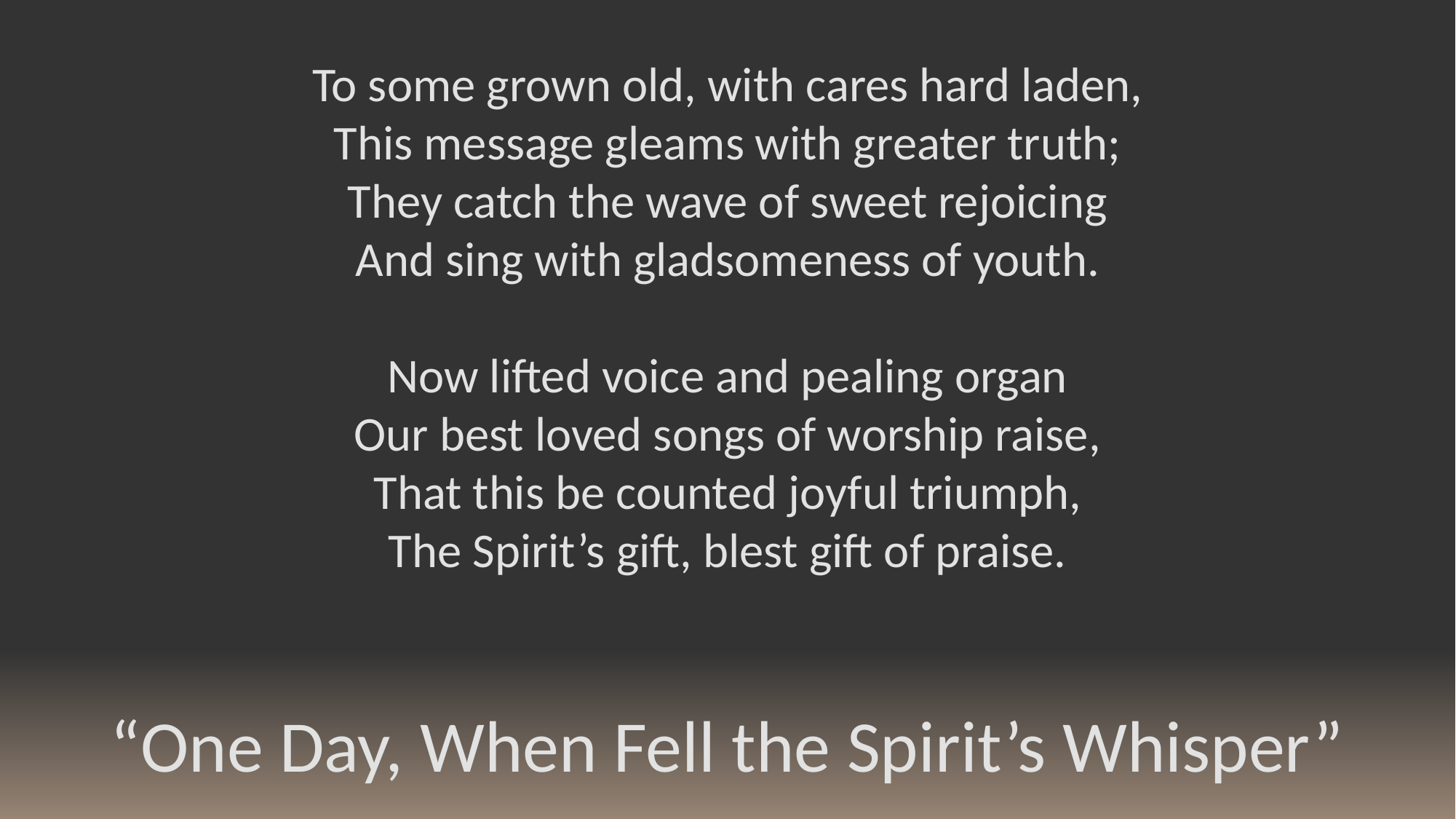

To some grown old, with cares hard laden,
This message gleams with greater truth;
They catch the wave of sweet rejoicing
And sing with gladsomeness of youth.

Now lifted voice and pealing organ
Our best loved songs of worship raise,
That this be counted joyful triumph,
The Spirit’s gift, blest gift of praise.

“One Day, When Fell the Spirit’s Whisper”